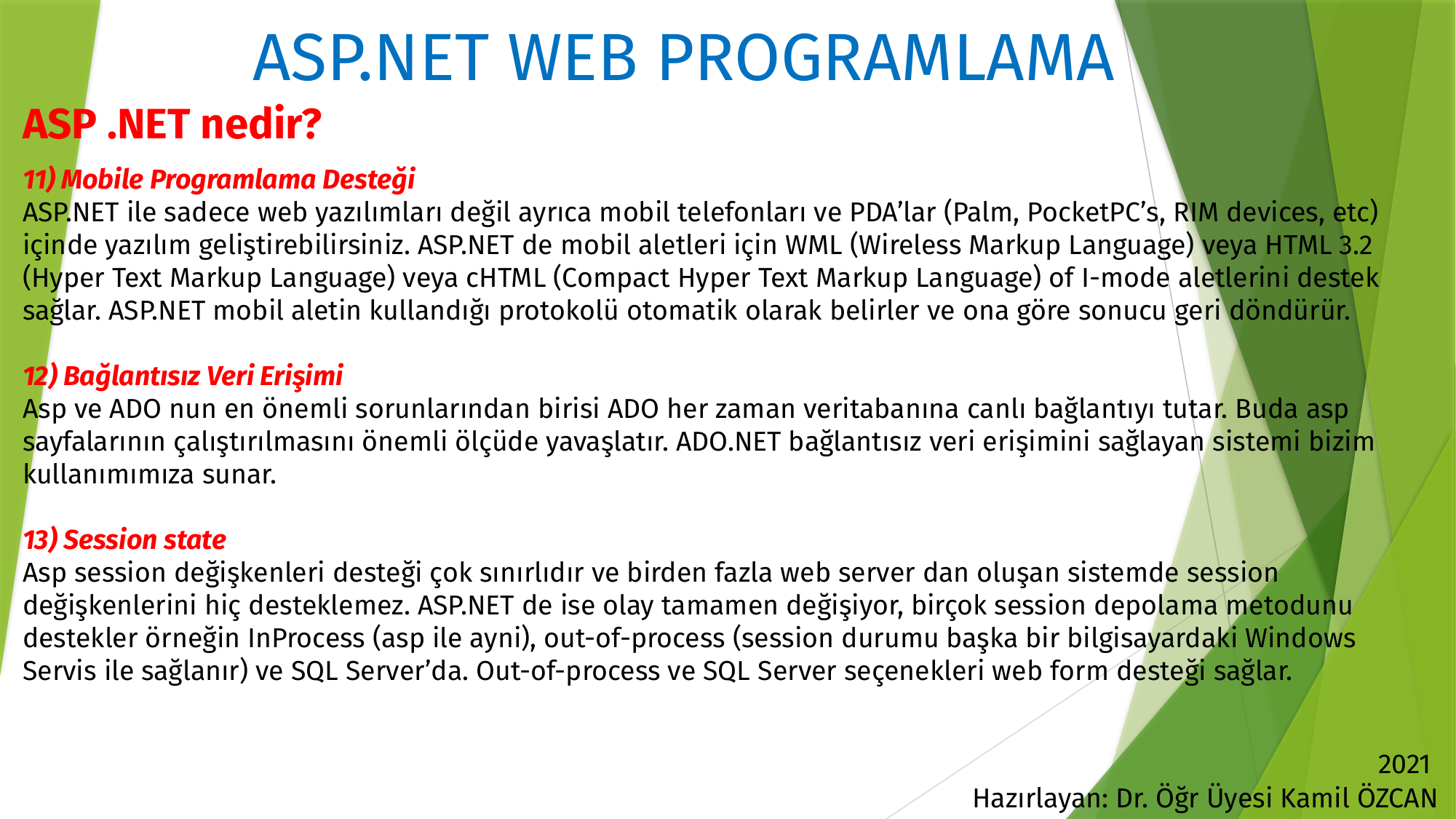

# ASP.NET WEB PROGRAMLAMA

ASP .NET nedir?
11) Mobile Programlama Desteği
ASP.NET ile sadece web yazılımları değil ayrıca mobil telefonları ve PDA’lar (Palm, PocketPC’s, RIM devices, etc) içinde yazılım geliştirebilirsiniz. ASP.NET de mobil aletleri için WML (Wireless Markup Language) veya HTML 3.2 (Hyper Text Markup Language) veya cHTML (Compact Hyper Text Markup Language) of I-mode aletlerini destek sağlar. ASP.NET mobil aletin kullandığı protokolü otomatik olarak belirler ve ona göre sonucu geri döndürür.

12) Bağlantısız Veri Erişimi
Asp ve ADO nun en önemli sorunlarından birisi ADO her zaman veritabanına canlı bağlantıyı tutar. Buda asp sayfalarının çalıştırılmasını önemli ölçüde yavaşlatır. ADO.NET bağlantısız veri erişimini sağlayan sistemi bizim kullanımımıza sunar.

13) Session state
Asp session değişkenleri desteği çok sınırlıdır ve birden fazla web server dan oluşan sistemde session değişkenlerini hiç desteklemez. ASP.NET de ise olay tamamen değişiyor, birçok session depolama metodunu destekler örneğin InProcess (asp ile ayni), out-of-process (session durumu başka bir bilgisayardaki Windows Servis ile sağlanır) ve SQL Server’da. Out-of-process ve SQL Server seçenekleri web form desteği sağlar.
2021
Hazırlayan: Dr. Öğr Üyesi Kamil ÖZCAN